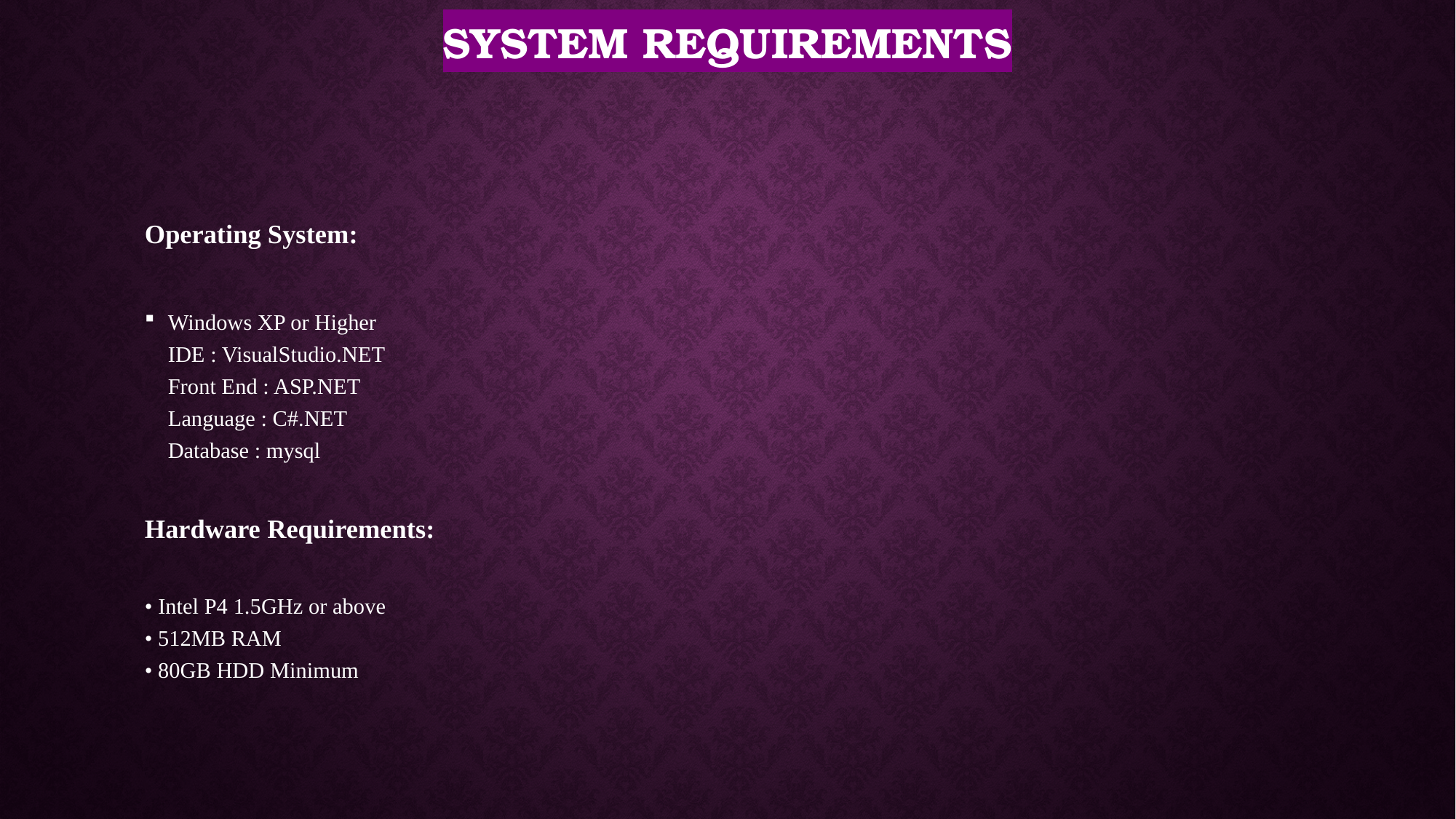

# System Requirements
Operating System:

Windows XP or Higher
IDE : VisualStudio.NET
Front End : ASP.NET
Language : C#.NET
Database : mysql
Hardware Requirements:
• Intel P4 1.5GHz or above
• 512MB RAM
• 80GB HDD Minimum